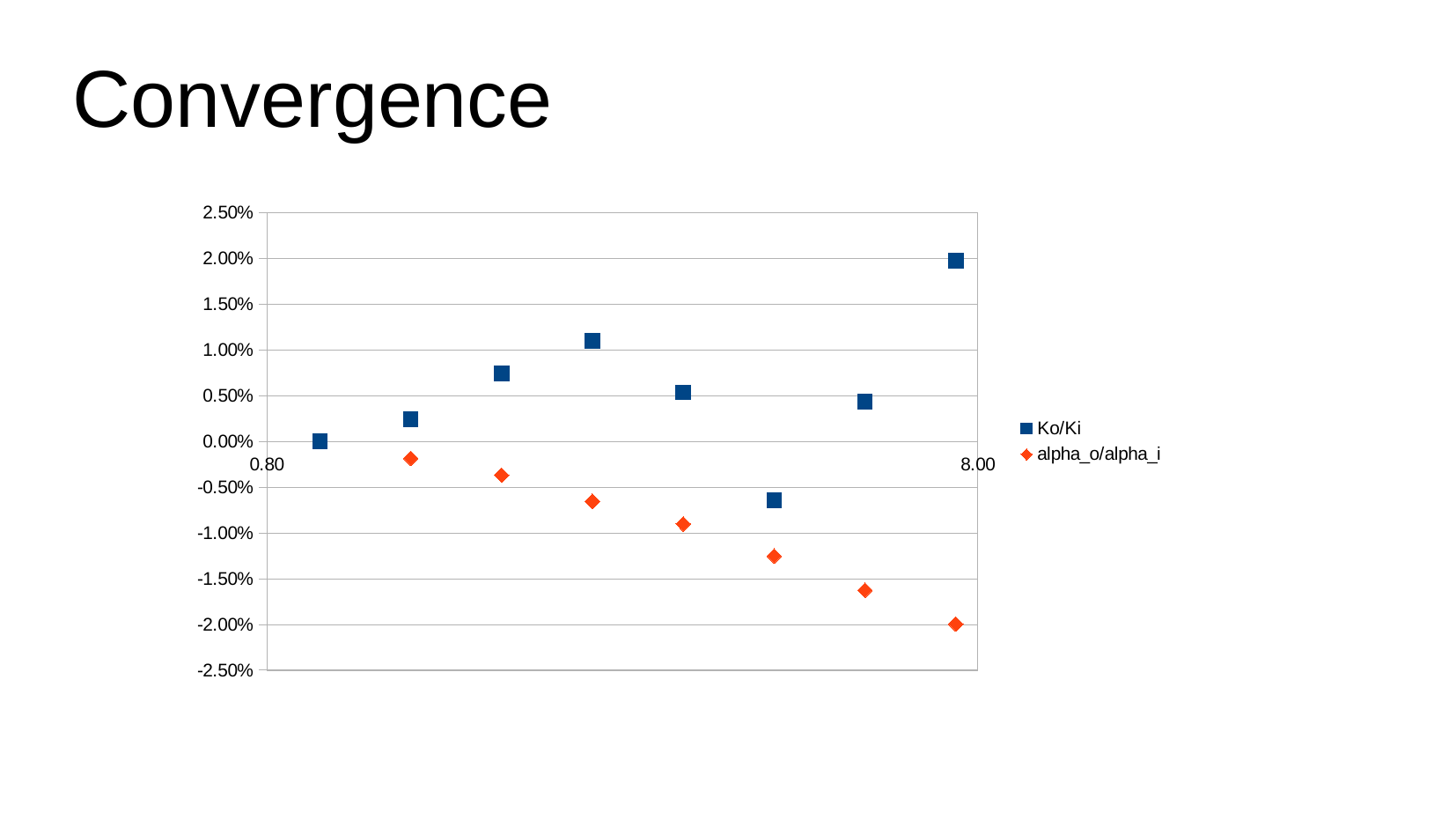

# Convergence

### Chart

| Category | Ko/Ki | alpha_o/alpha_i |
|---|---|---|